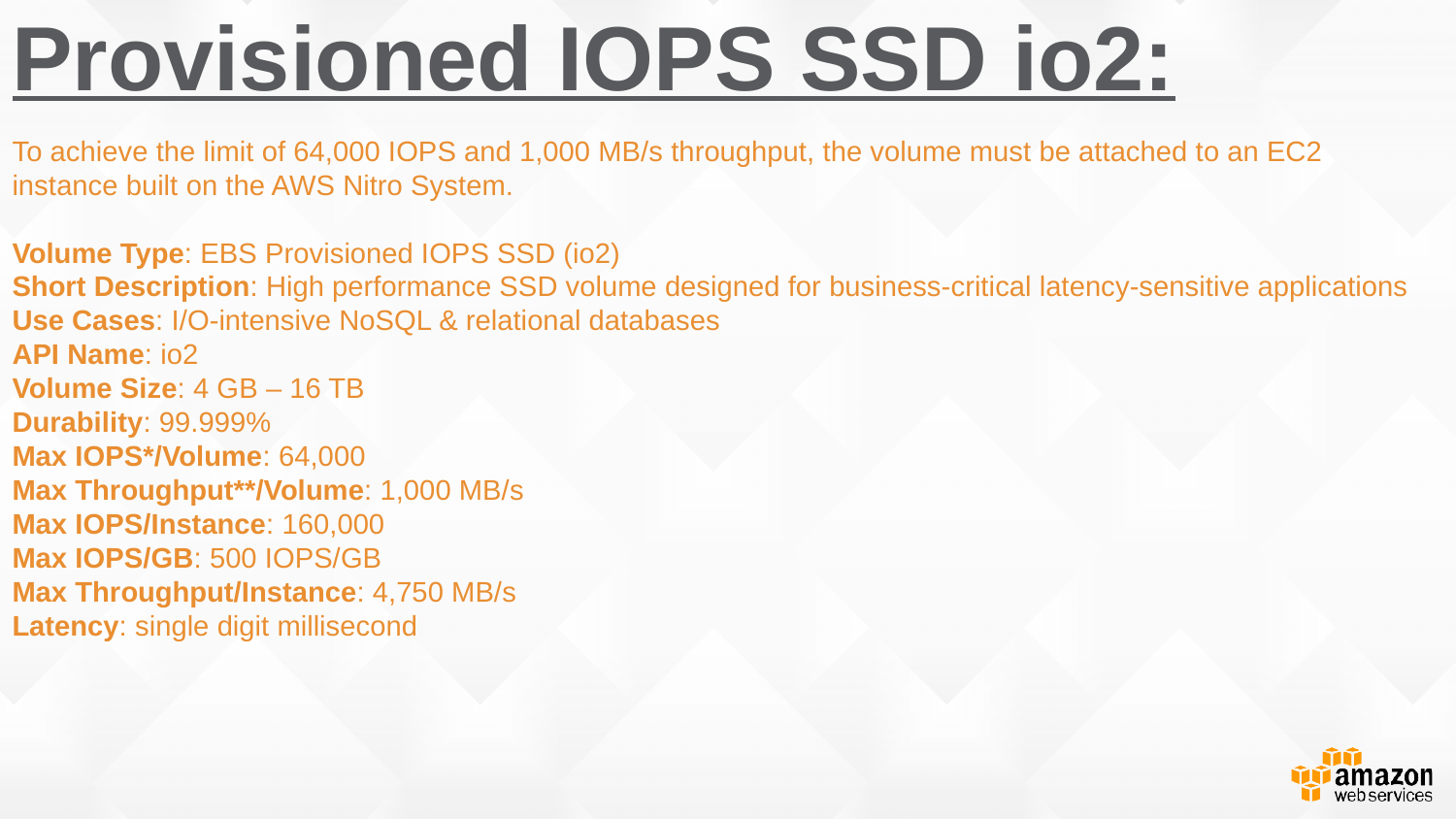

# Provisioned IOPS SSD io2:
To achieve the limit of 64,000 IOPS and 1,000 MB/s throughput, the volume must be attached to an EC2 instance built on the AWS Nitro System.

Volume Type: EBS Provisioned IOPS SSD (io2)
Short Description: High performance SSD volume designed for business-critical latency-sensitive applications
Use Cases: I/O-intensive NoSQL & relational databases
API Name: io2
Volume Size: 4 GB – 16 TB
Durability: 99.999%
Max IOPS*/Volume: 64,000
Max Throughput**/Volume: 1,000 MB/s
Max IOPS/Instance: 160,000
Max IOPS/GB: 500 IOPS/GB
Max Throughput/Instance: 4,750 MB/s
Latency: single digit millisecond